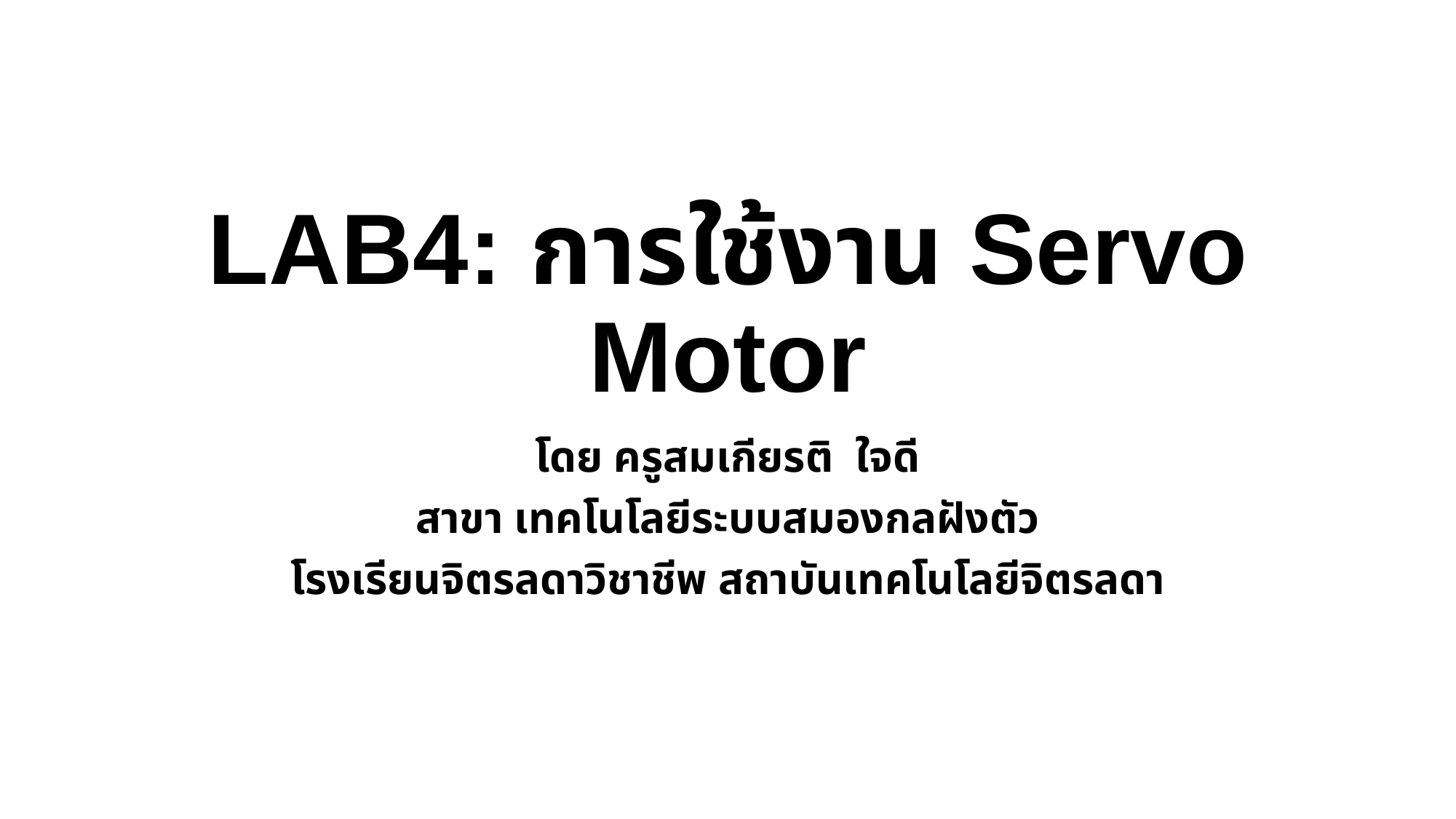

# LAB4: การใช้งาน Servo Motor
โดย ครูสมเกียรติ  ใจดี
สาขา เทคโนโลยีระบบสมองกลฝังตัว
โรงเรียนจิตรลดาวิชาชีพ สถาบันเทคโนโลยีจิตรลดา